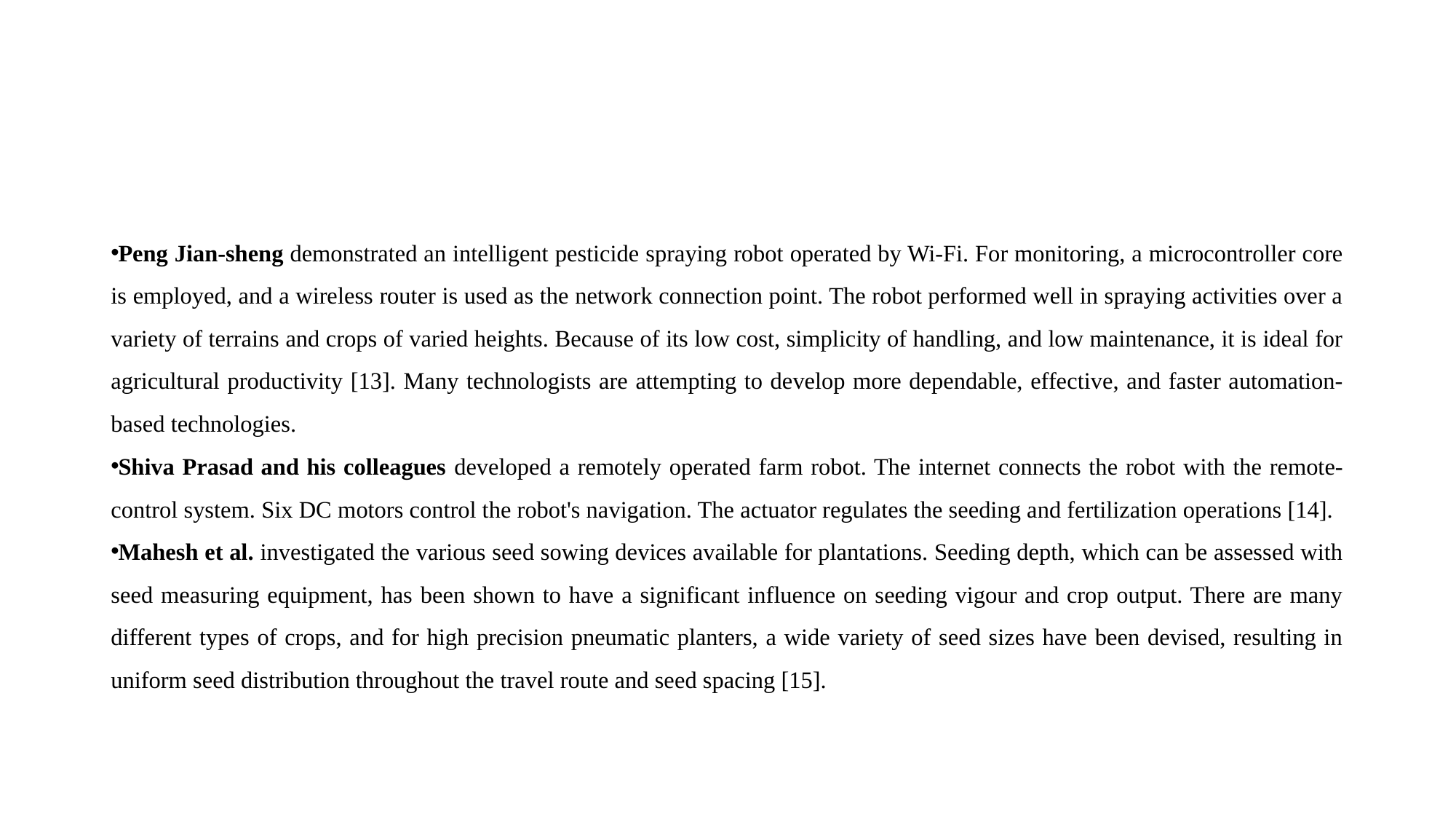

#
Peng Jian-sheng demonstrated an intelligent pesticide spraying robot operated by Wi-Fi. For monitoring, a microcontroller core is employed, and a wireless router is used as the network connection point. The robot performed well in spraying activities over a variety of terrains and crops of varied heights. Because of its low cost, simplicity of handling, and low maintenance, it is ideal for agricultural productivity [13]. Many technologists are attempting to develop more dependable, effective, and faster automation-based technologies.
Shiva Prasad and his colleagues developed a remotely operated farm robot. The internet connects the robot with the remote-control system. Six DC motors control the robot's navigation. The actuator regulates the seeding and fertilization operations [14].
Mahesh et al. investigated the various seed sowing devices available for plantations. Seeding depth, which can be assessed with seed measuring equipment, has been shown to have a significant influence on seeding vigour and crop output. There are many different types of crops, and for high precision pneumatic planters, a wide variety of seed sizes have been devised, resulting in uniform seed distribution throughout the travel route and seed spacing [15].